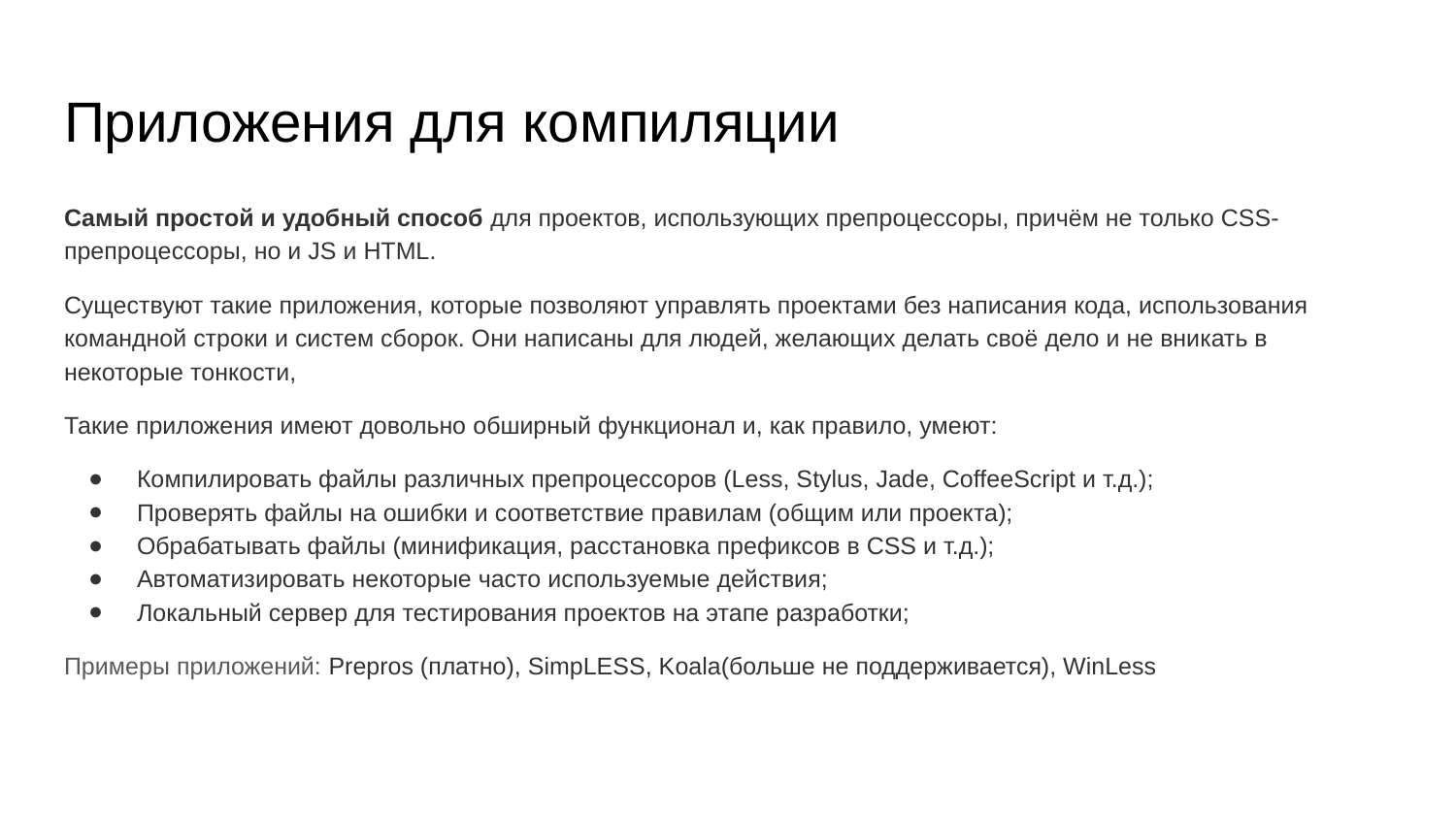

# Приложения для компиляции
Самый простой и удобный способ для проектов, использующих препроцессоры, причём не только CSS-препроцессоры, но и JS и HTML.
Существуют такие приложения, которые позволяют управлять проектами без написания кода, использования командной строки и систем сборок. Они написаны для людей, желающих делать своё дело и не вникать в некоторые тонкости,
Такие приложения имеют довольно обширный функционал и, как правило, умеют:
Компилировать файлы различных препроцессоров (Less, Stylus, Jade, CoffeeScript и т.д.);
Проверять файлы на ошибки и соответствие правилам (общим или проекта);
Обрабатывать файлы (минификация, расстановка префиксов в CSS и т.д.);
Автоматизировать некоторые часто используемые действия;
Локальный сервер для тестирования проектов на этапе разработки;
Примеры приложений: Prepros (платно), SimpLESS, Koala(больше не поддерживается), WinLess